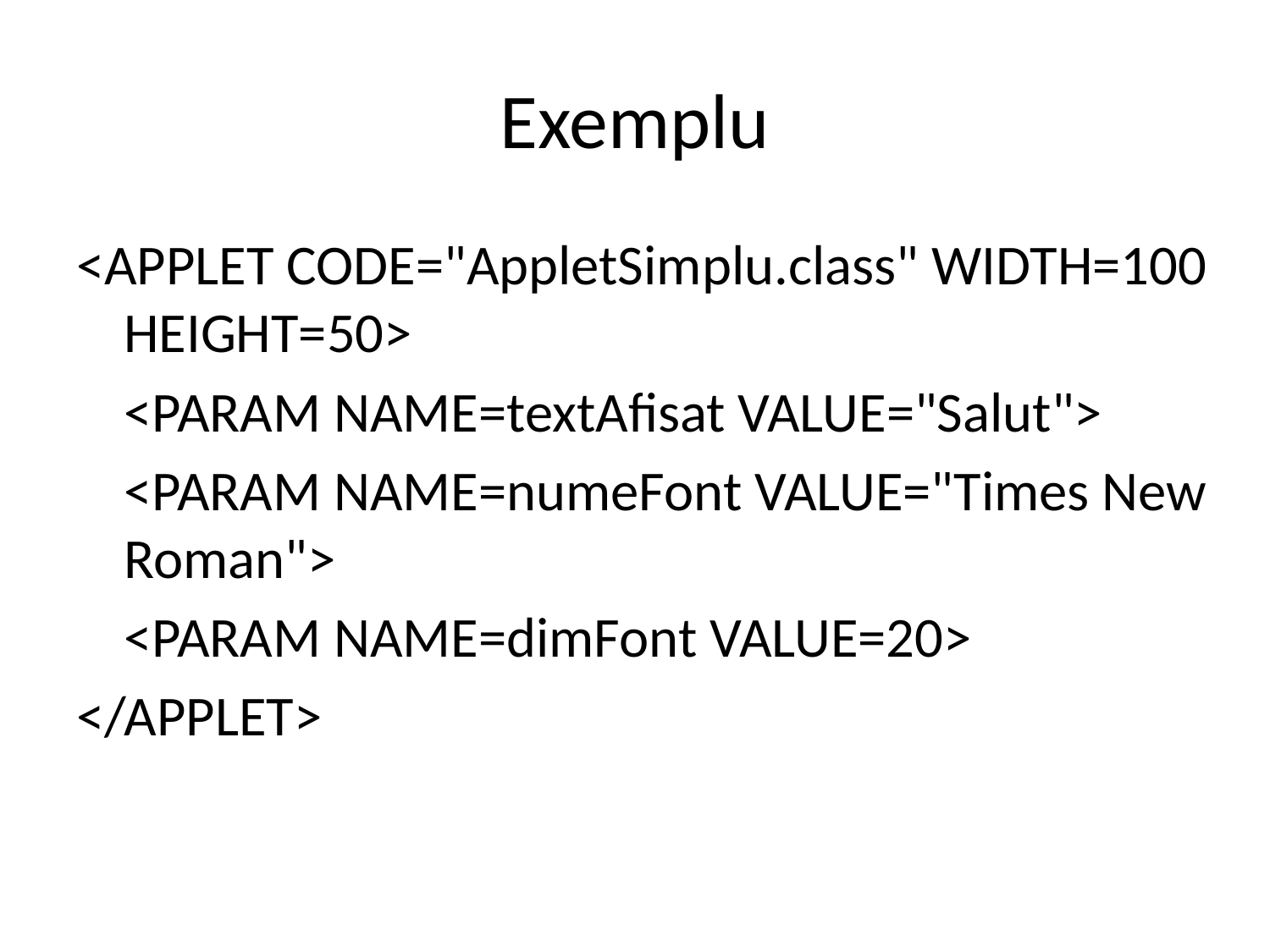

# Exemplu
<APPLET CODE="AppletSimplu.class" WIDTH=100 HEIGHT=50>
	<PARAM NAME=textAfisat VALUE="Salut">
	<PARAM NAME=numeFont VALUE="Times New Roman">
	<PARAM NAME=dimFont VALUE=20>
</APPLET>